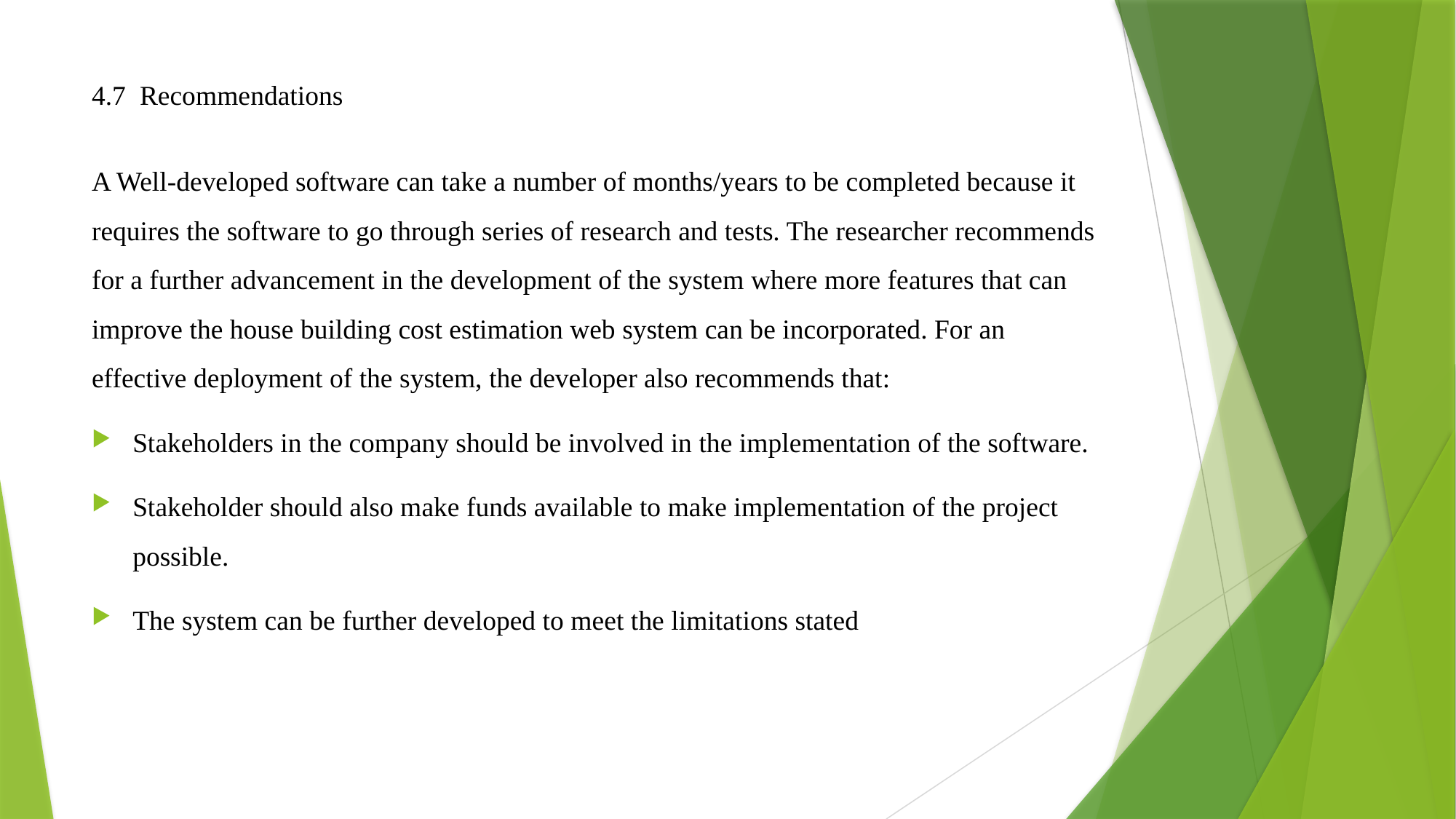

# 4.7  Recommendations
A Well-developed software can take a number of months/years to be completed because it requires the software to go through series of research and tests. The researcher recommends for a further advancement in the development of the system where more features that can improve the house building cost estimation web system can be incorporated. For an effective deployment of the system, the developer also recommends that:
Stakeholders in the company should be involved in the implementation of the software.
Stakeholder should also make funds available to make implementation of the project possible.
The system can be further developed to meet the limitations stated